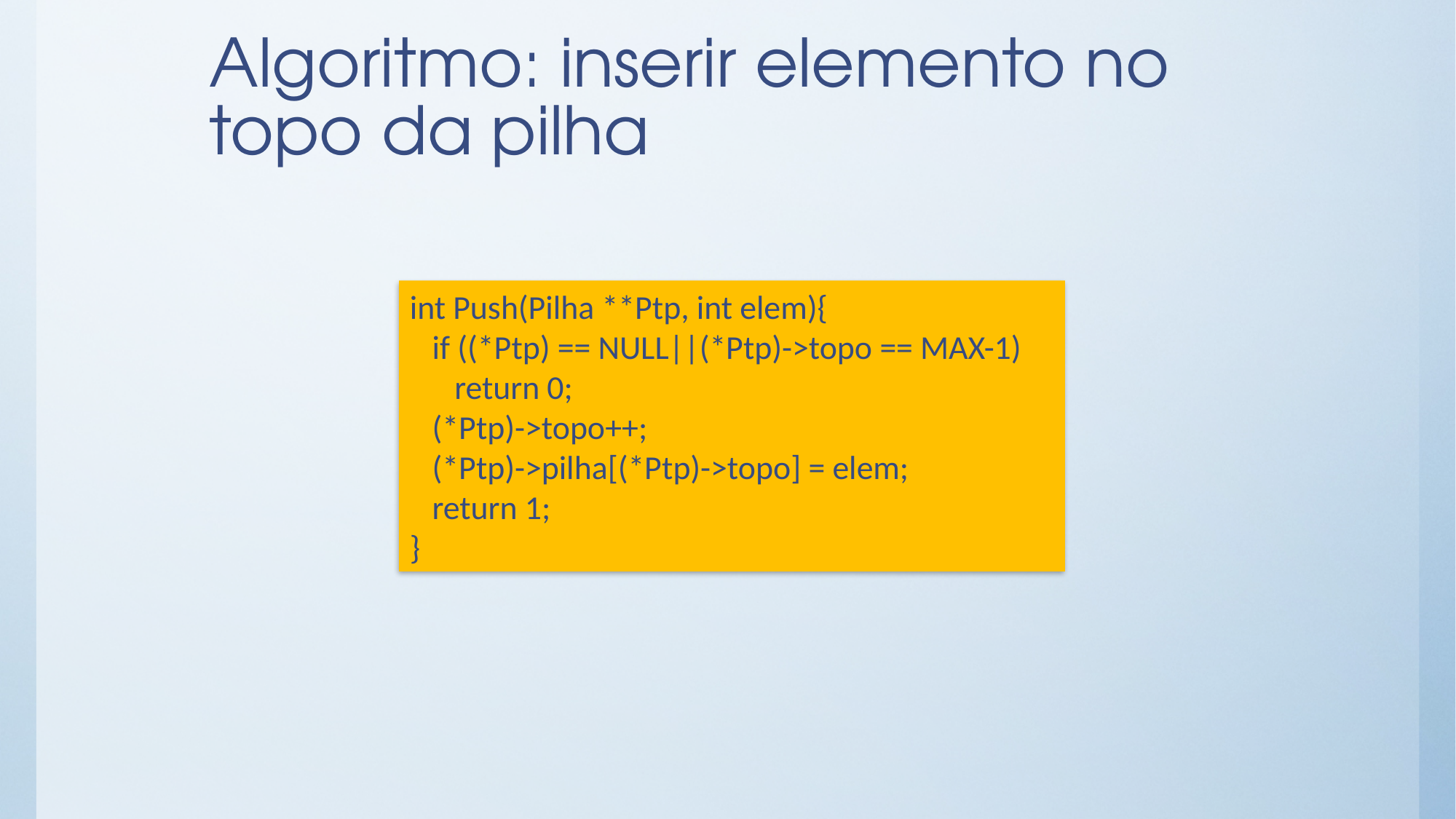

# Algoritmo: inserir elemento no topo da pilha

int Push(Pilha **Ptp, int elem){
   if ((*Ptp) == NULL||(*Ptp)->topo == MAX-1)
      return 0;
   (*Ptp)->topo++;
   (*Ptp)->pilha[(*Ptp)->topo] = elem;
   return 1;
}